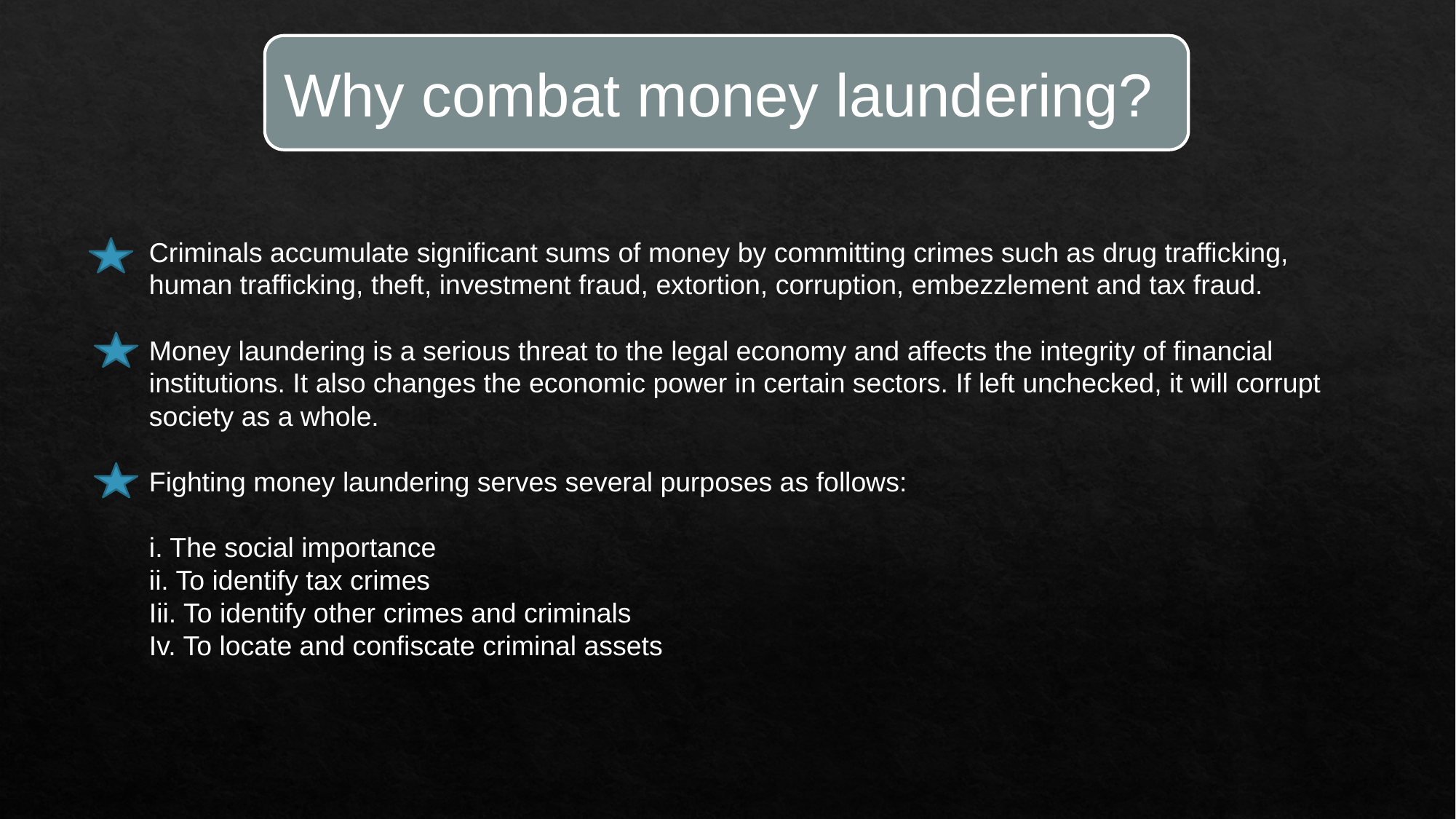

Why combat money laundering?
Criminals accumulate significant sums of money by committing crimes such as drug trafficking, human trafficking, theft, investment fraud, extortion, corruption, embezzlement and tax fraud.

Money laundering is a serious threat to the legal economy and affects the integrity of financial institutions. It also changes the economic power in certain sectors. If left unchecked, it will corrupt society as a whole.

Fighting money laundering serves several purposes as follows:

i. The social importance
ii. To identify tax crimes
Iii. To identify other crimes and criminals
Iv. To locate and confiscate criminal assets